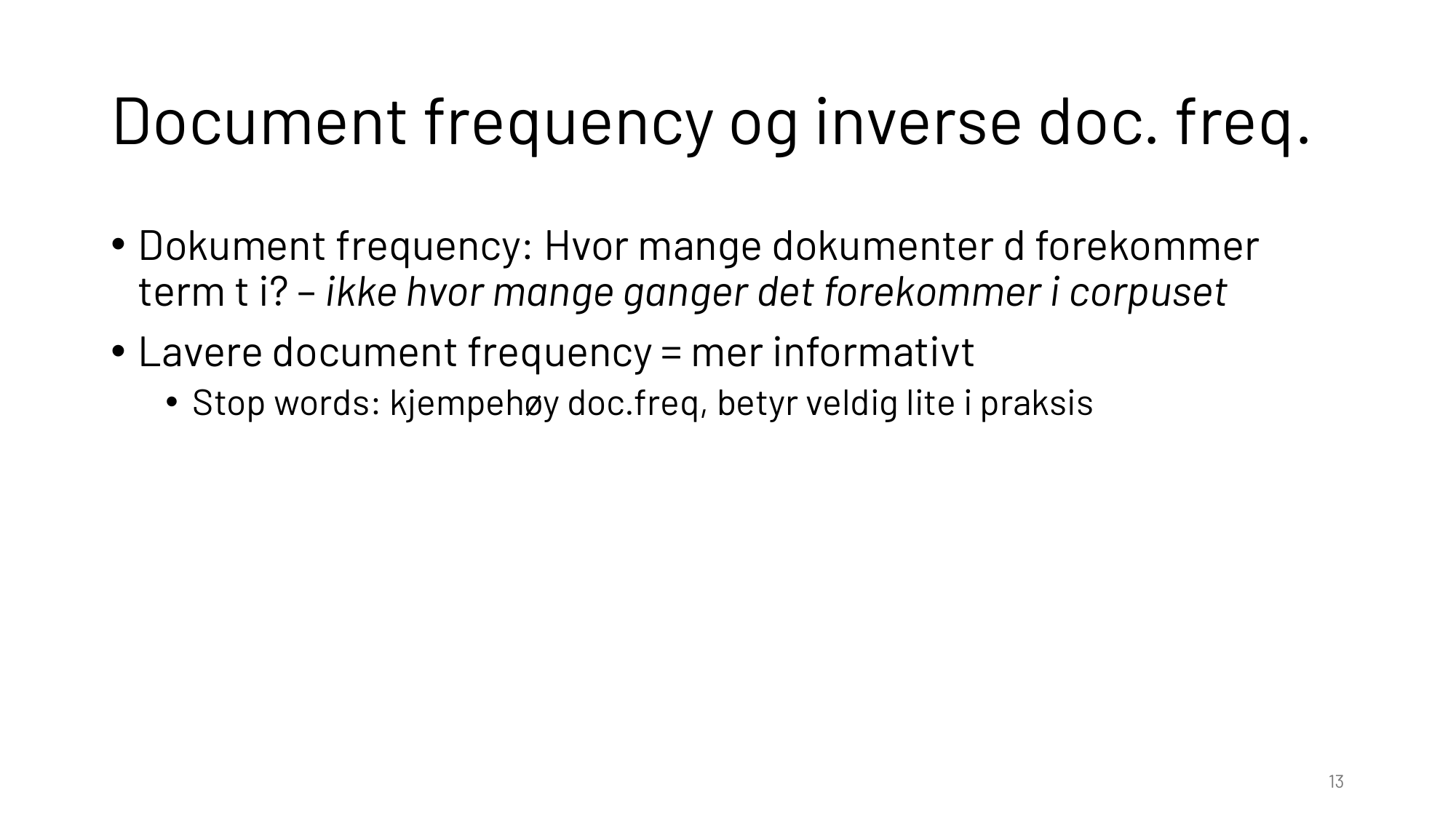

# Document frequency og inverse doc. freq.
Dokument frequency: Hvor mange dokumenter d forekommer term t i? – ikke hvor mange ganger det forekommer i corpuset
Lavere document frequency = mer informativt
Stop words: kjempehøy doc.freq, betyr veldig lite i praksis

13